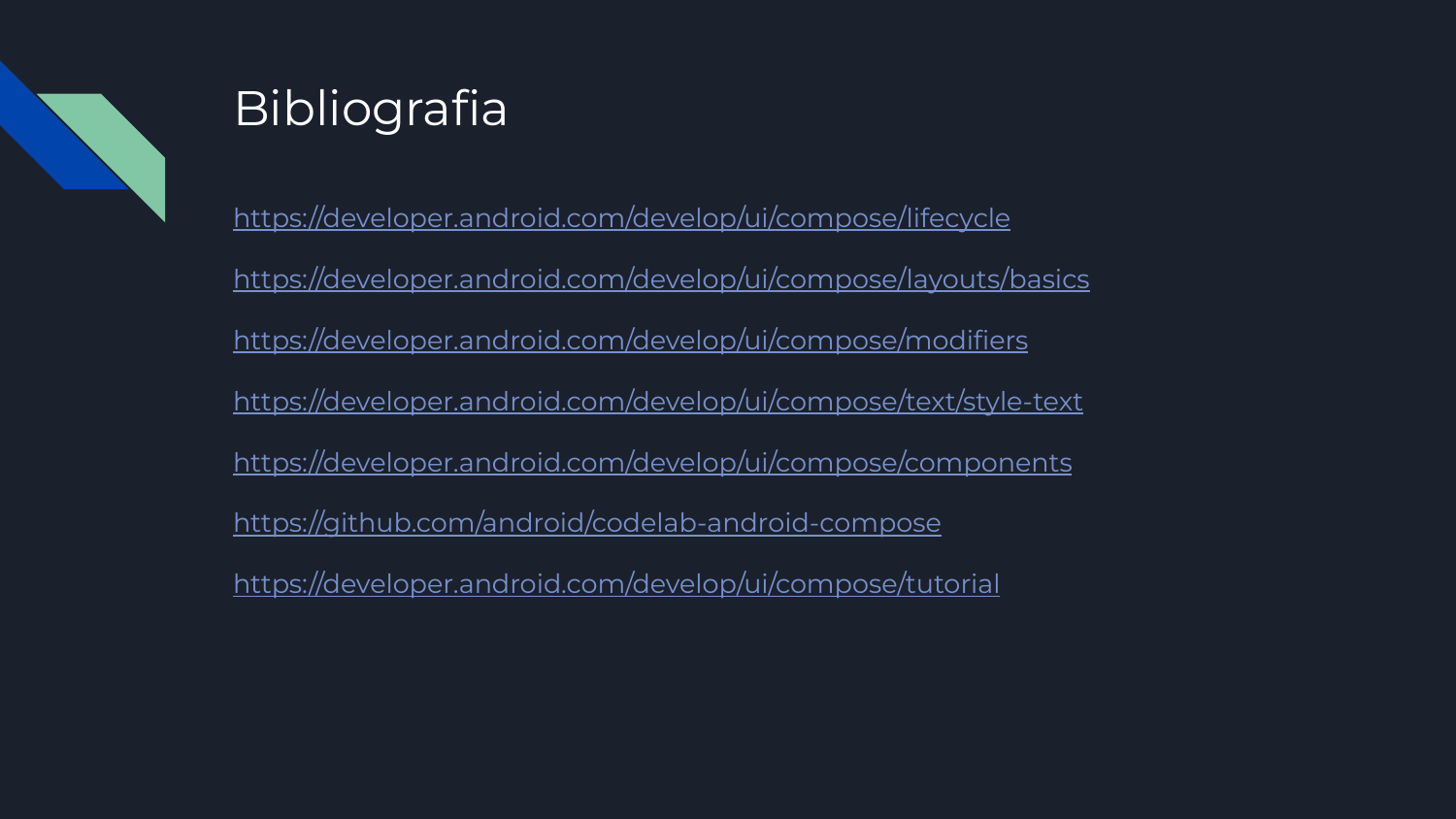

# Bibliografia
https://developer.android.com/develop/ui/compose/lifecycle
https://developer.android.com/develop/ui/compose/layouts/basics
https://developer.android.com/develop/ui/compose/modifiers
https://developer.android.com/develop/ui/compose/text/style-text
https://developer.android.com/develop/ui/compose/components
https://github.com/android/codelab-android-compose
https://developer.android.com/develop/ui/compose/tutorial